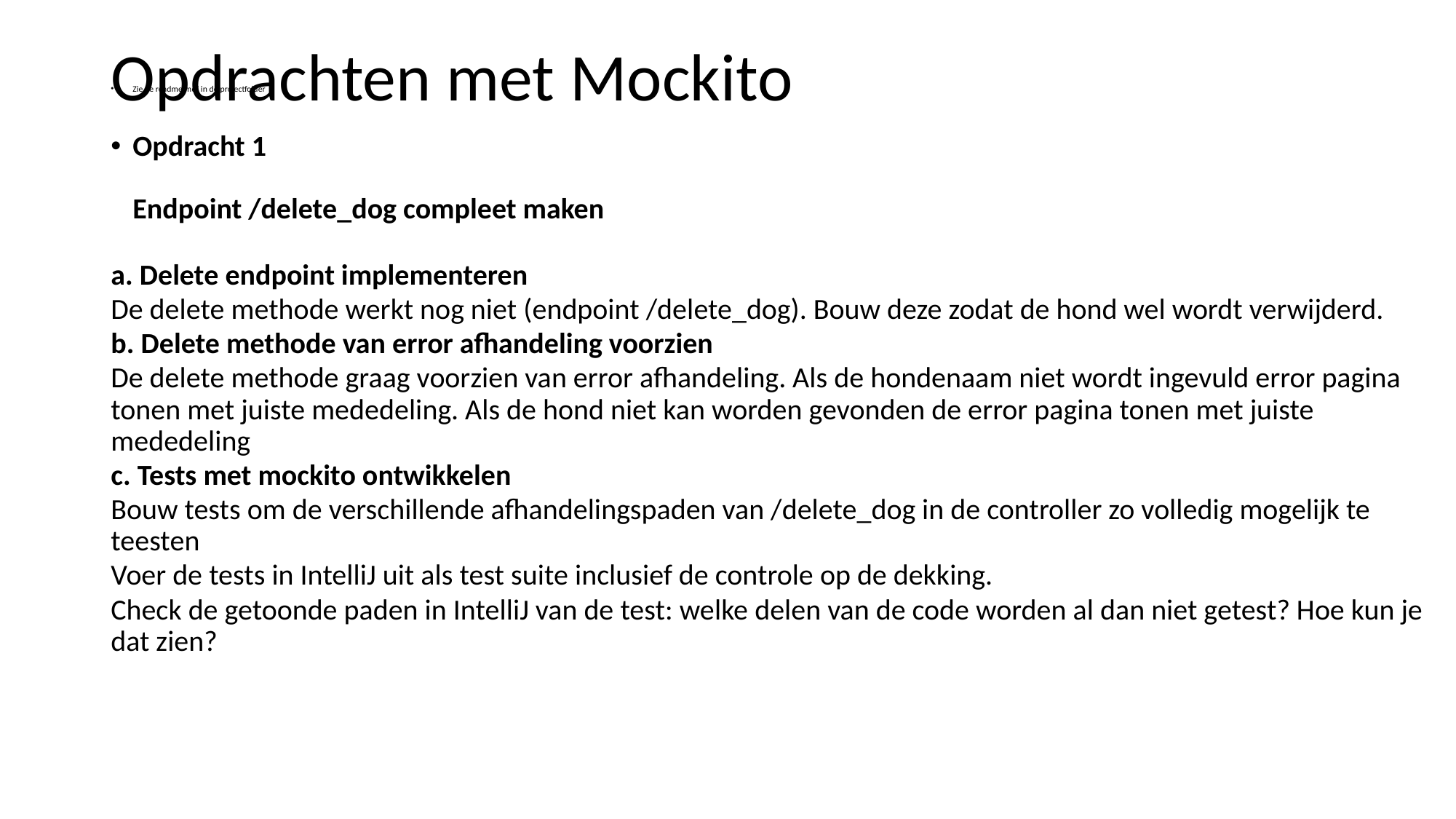

# Opdrachten met Mockito
Zie de readme.mdf in de projectfolder

Opdracht 1
Endpoint /delete_dog compleet maken
a. Delete endpoint implementeren
De delete methode werkt nog niet (endpoint /delete_dog). Bouw deze zodat de hond wel wordt verwijderd.
b. Delete methode van error afhandeling voorzien
De delete methode graag voorzien van error afhandeling. Als de hondenaam niet wordt ingevuld error pagina tonen met juiste mededeling. Als de hond niet kan worden gevonden de error pagina tonen met juiste mededeling
c. Tests met mockito ontwikkelen
Bouw tests om de verschillende afhandelingspaden van /delete_dog in de controller zo volledig mogelijk te teesten
Voer de tests in IntelliJ uit als test suite inclusief de controle op de dekking.
Check de getoonde paden in IntelliJ van de test: welke delen van de code worden al dan niet getest? Hoe kun je dat zien?